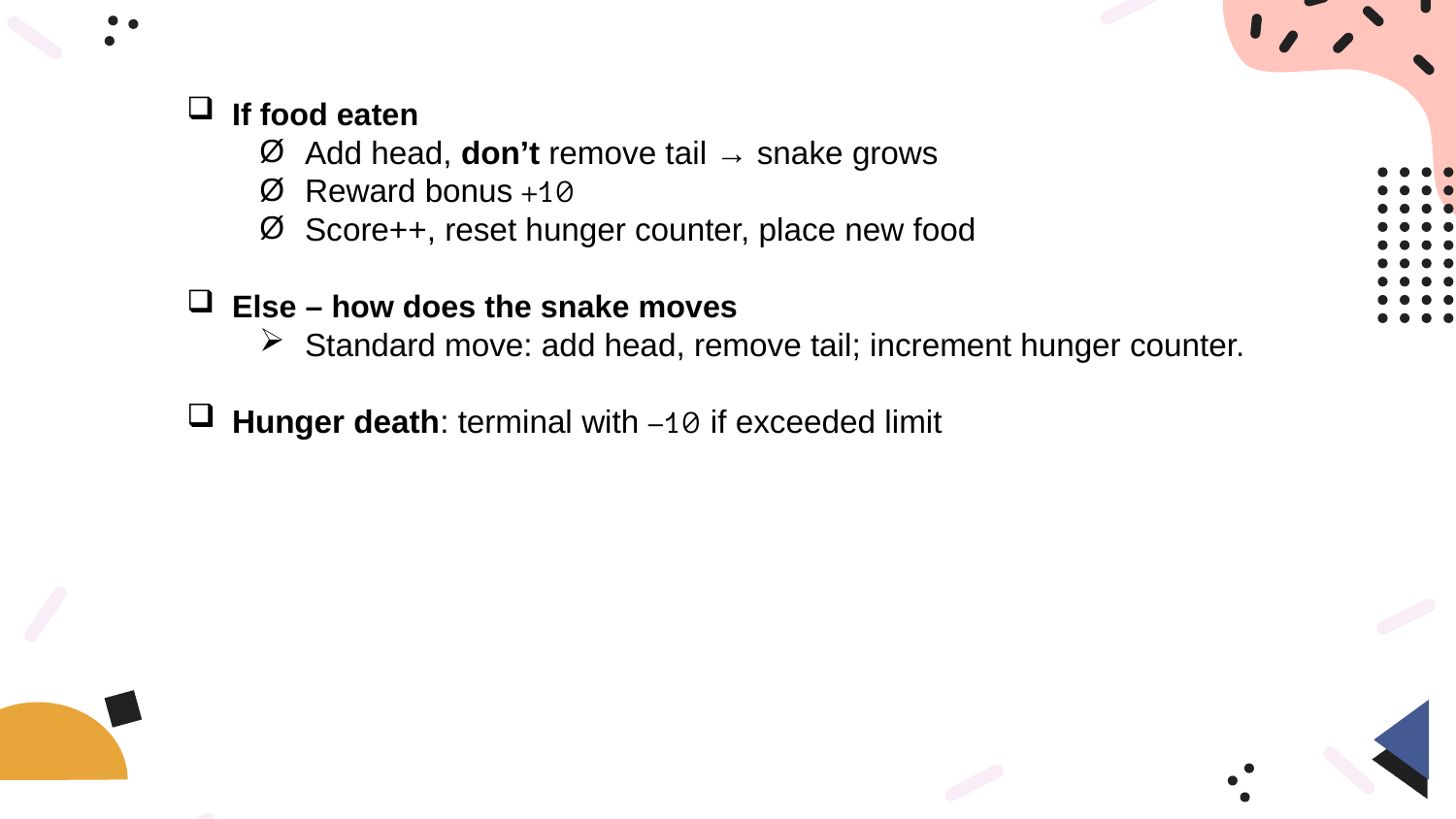

If food eaten
Add head, don’t remove tail → snake grows
Reward bonus +10
Score++, reset hunger counter, place new food

Else – how does the snake moves
Standard move: add head, remove tail; increment hunger counter.

Hunger death: terminal with -10 if exceeded limit